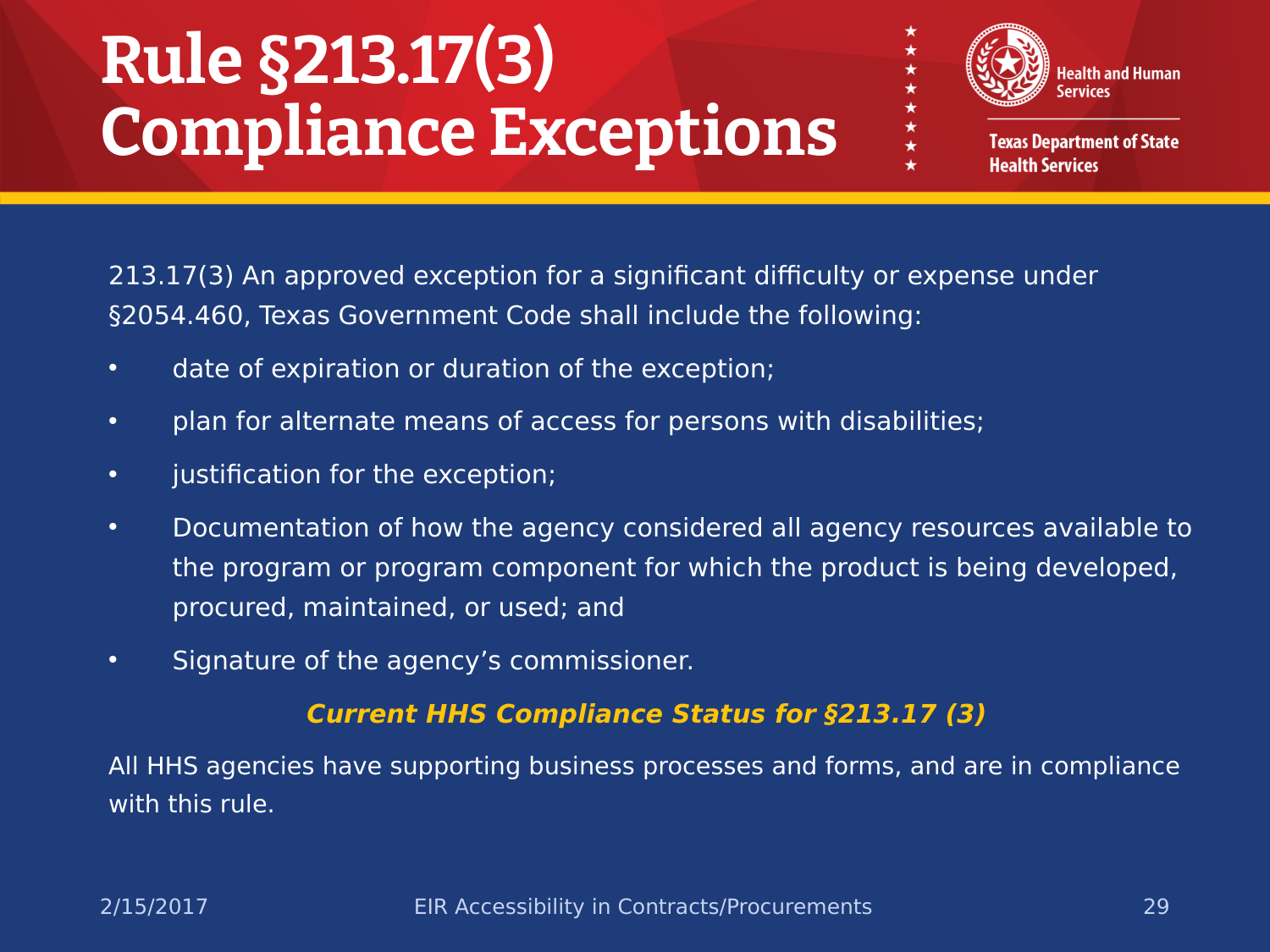

# Rule §213.17(3) Compliance Exceptions
213.17(3) An approved exception for a significant difficulty or expense under §2054.460, Texas Government Code shall include the following:
date of expiration or duration of the exception;
plan for alternate means of access for persons with disabilities;
justification for the exception;
Documentation of how the agency considered all agency resources available to the program or program component for which the product is being developed, procured, maintained, or used; and
Signature of the agency’s commissioner.
Current HHS Compliance Status for §213.17 (3)
All HHS agencies have supporting business processes and forms, and are in compliance with this rule.

2/15/2017
EIR Accessibility in Contracts/Procurements
29